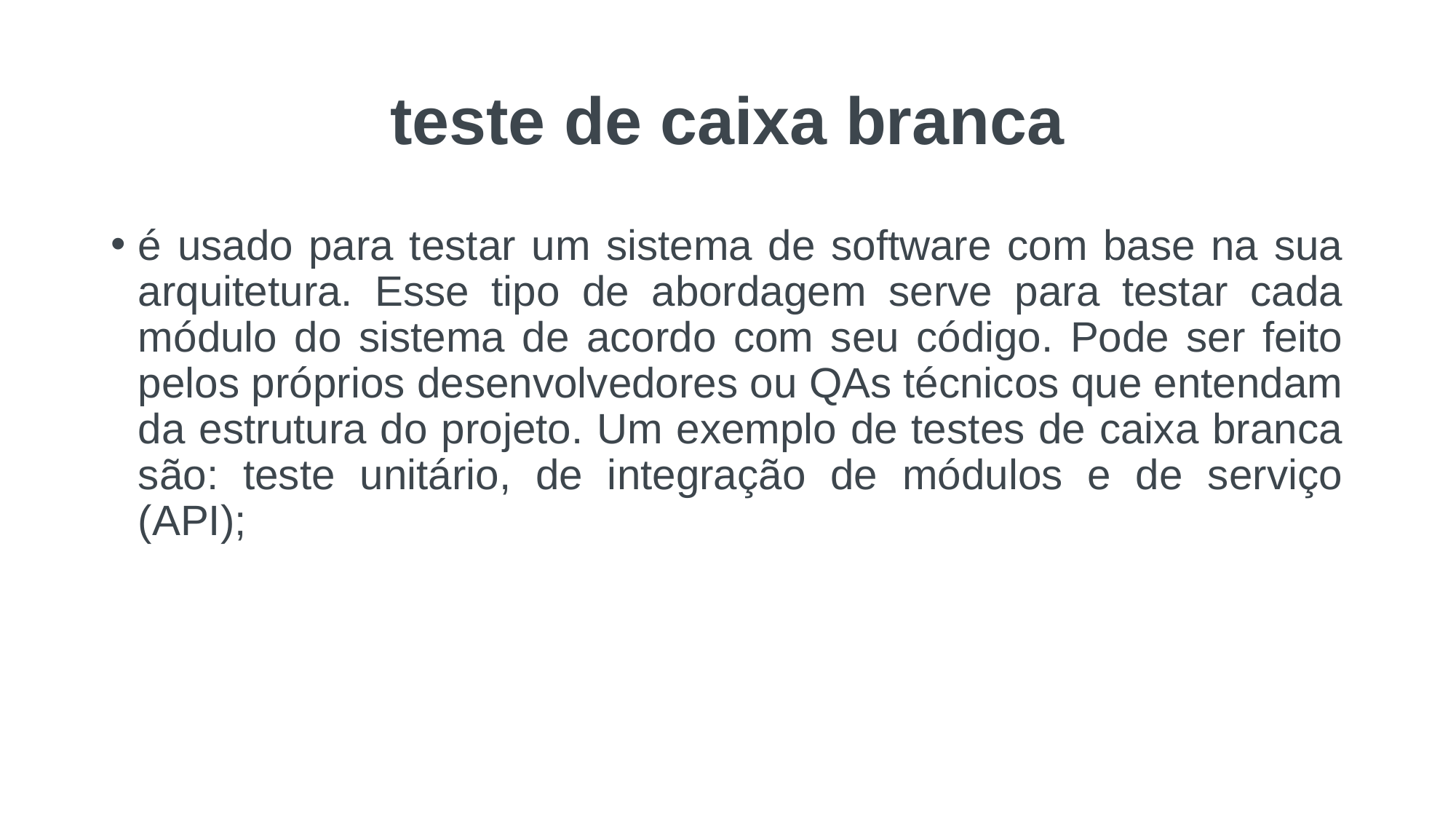

# teste de caixa branca
é usado para testar um sistema de software com base na sua arquitetura. Esse tipo de abordagem serve para testar cada módulo do sistema de acordo com seu código. Pode ser feito pelos próprios desenvolvedores ou QAs técnicos que entendam da estrutura do projeto. Um exemplo de testes de caixa branca são: teste unitário, de integração de módulos e de serviço (API);